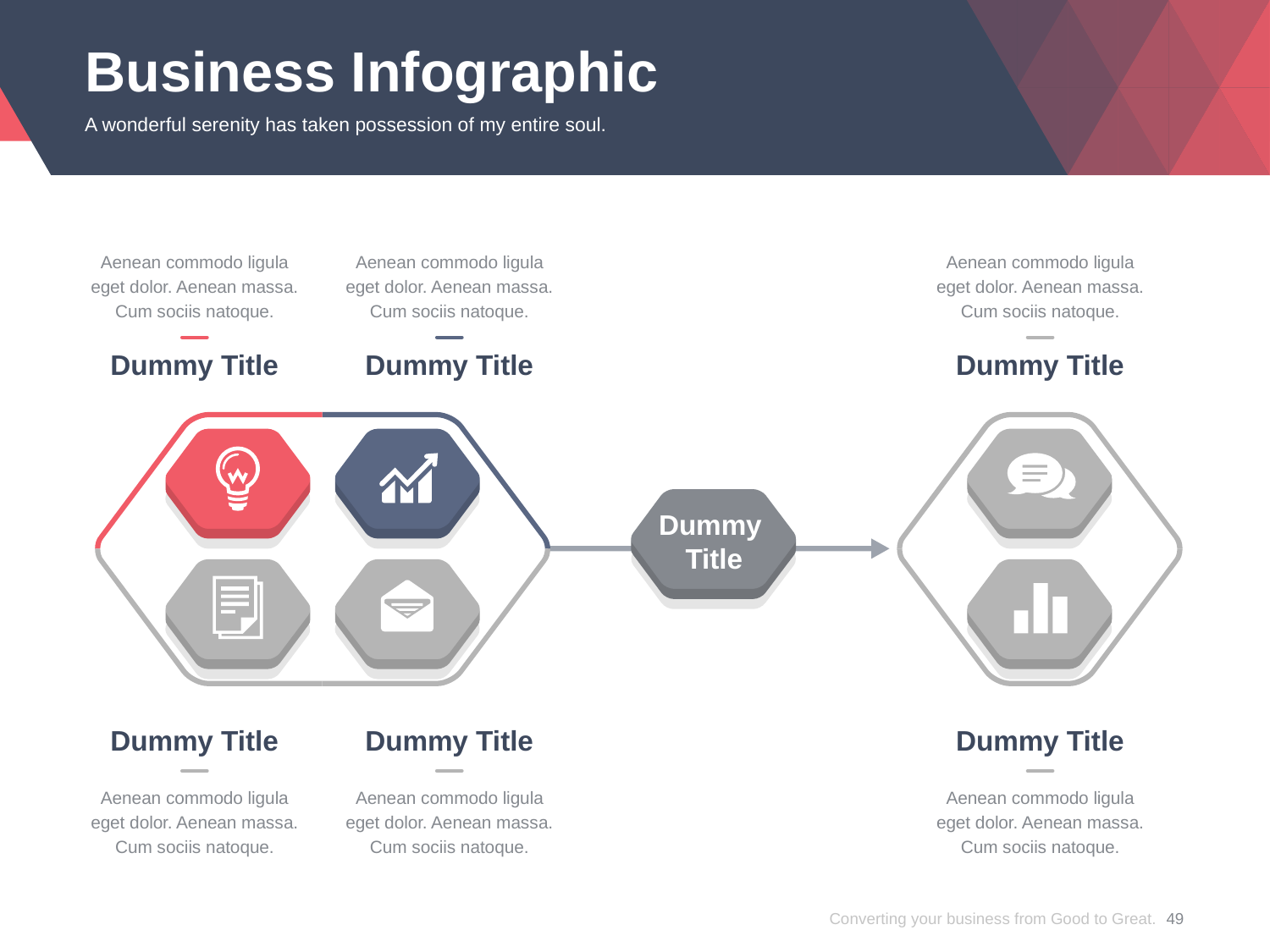

# Business Infographic
A wonderful serenity has taken possession of my entire soul.
Dummy Title
Aenean commodo ligula eget dolor. Aenean massa. Cum sociis natoque.
Dummy Title
Aenean commodo ligula eget dolor. Aenean massa. Cum sociis natoque.
Dummy Title
Aenean commodo ligula eget dolor. Aenean massa. Cum sociis natoque.

Dummy
Title

Dummy Title
Aenean commodo ligula eget dolor. Aenean massa. Cum sociis natoque.
Dummy Title
Aenean commodo ligula eget dolor. Aenean massa. Cum sociis natoque.
Dummy Title
Aenean commodo ligula eget dolor. Aenean massa. Cum sociis natoque.
Converting your business from Good to Great.
49